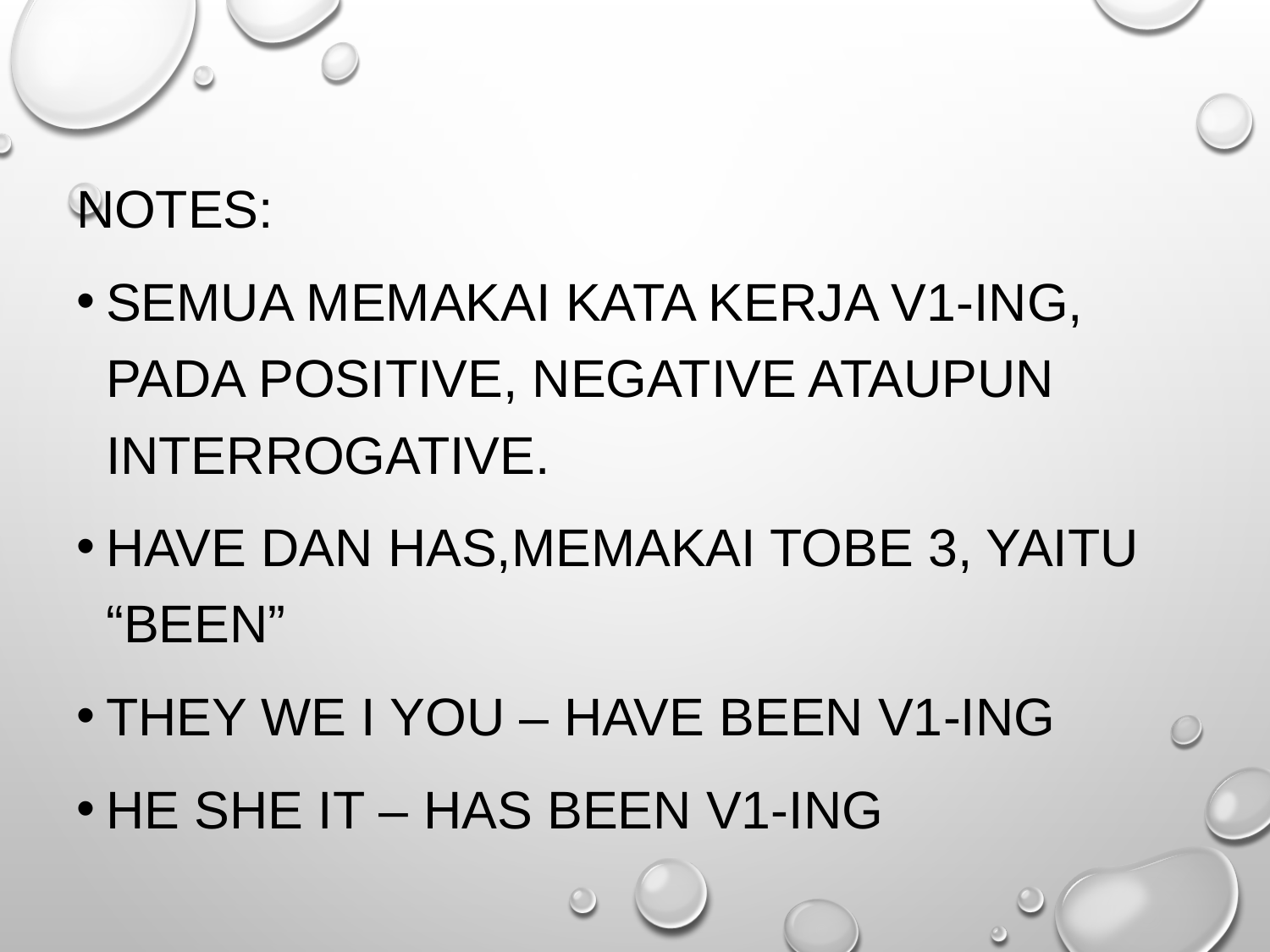

Notes:
Semua memakai kata kerja V1-Ing, pada positive, negative ataupun interrogative.
Have dan has,memakai tobe 3, yaitu “BEEN”
They We I You – Have been V1-ing
He She It – Has been V1-ing